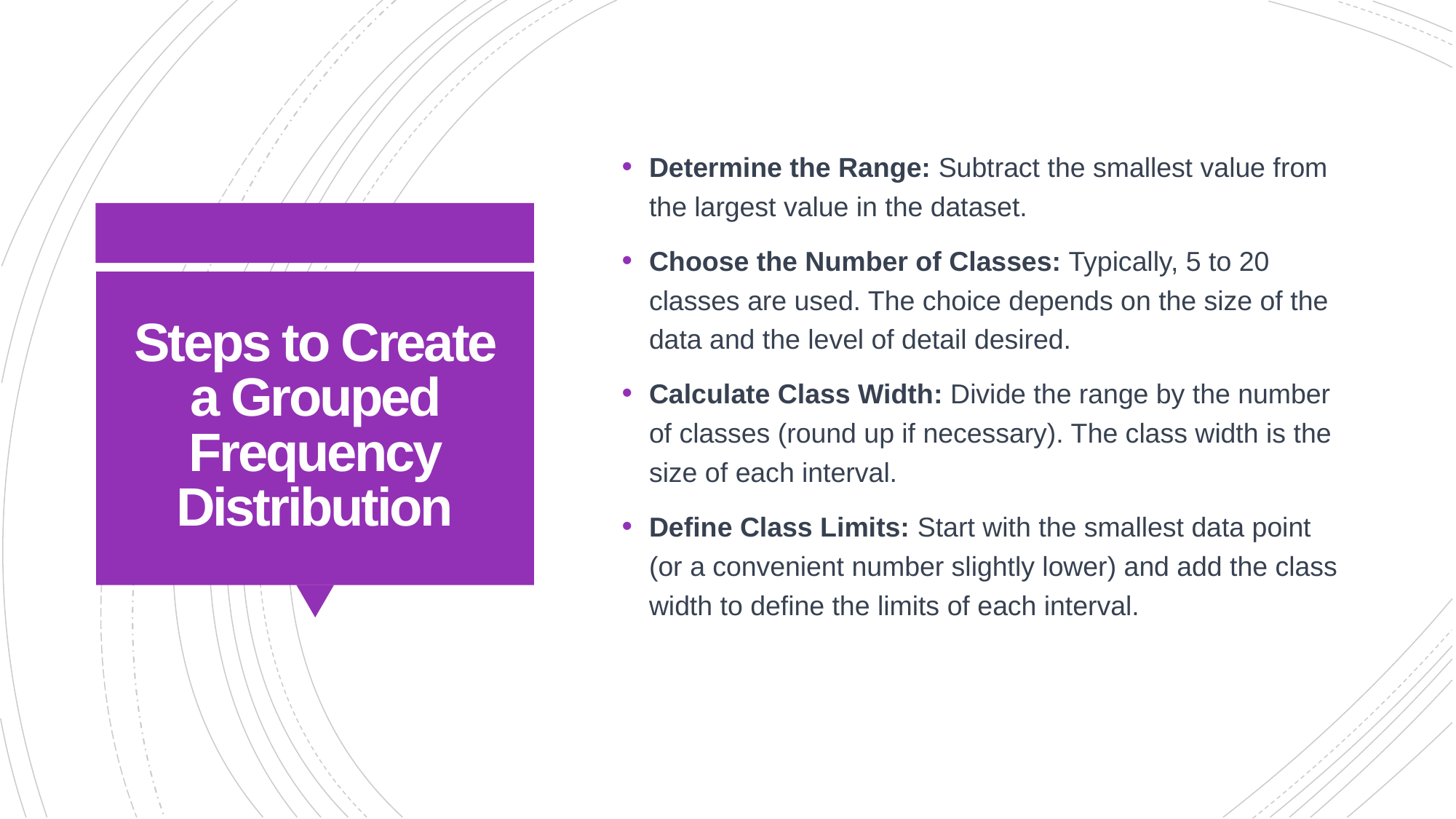

Determine the Range: Subtract the smallest value from the largest value in the dataset.
Choose the Number of Classes: Typically, 5 to 20 classes are used. The choice depends on the size of the data and the level of detail desired.
Calculate Class Width: Divide the range by the number of classes (round up if necessary). The class width is the size of each interval.
Define Class Limits: Start with the smallest data point (or a convenient number slightly lower) and add the class width to define the limits of each interval.

# Steps to Create a Grouped Frequency Distribution